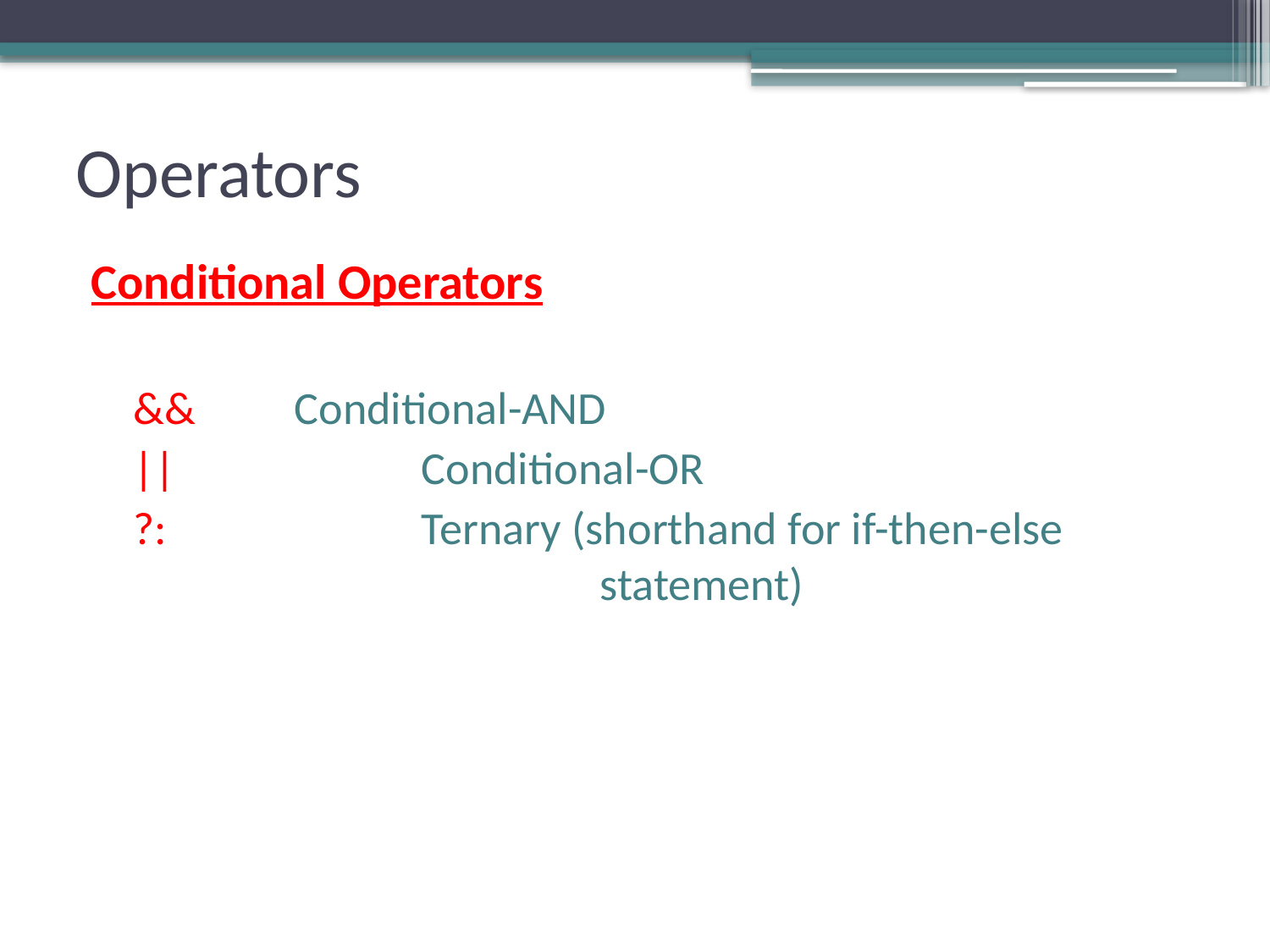

# Operators
Conditional Operators

&& 	Conditional-AND
|| 		Conditional-OR
?: 		Ternary (shorthand for if-then-else 				     statement)